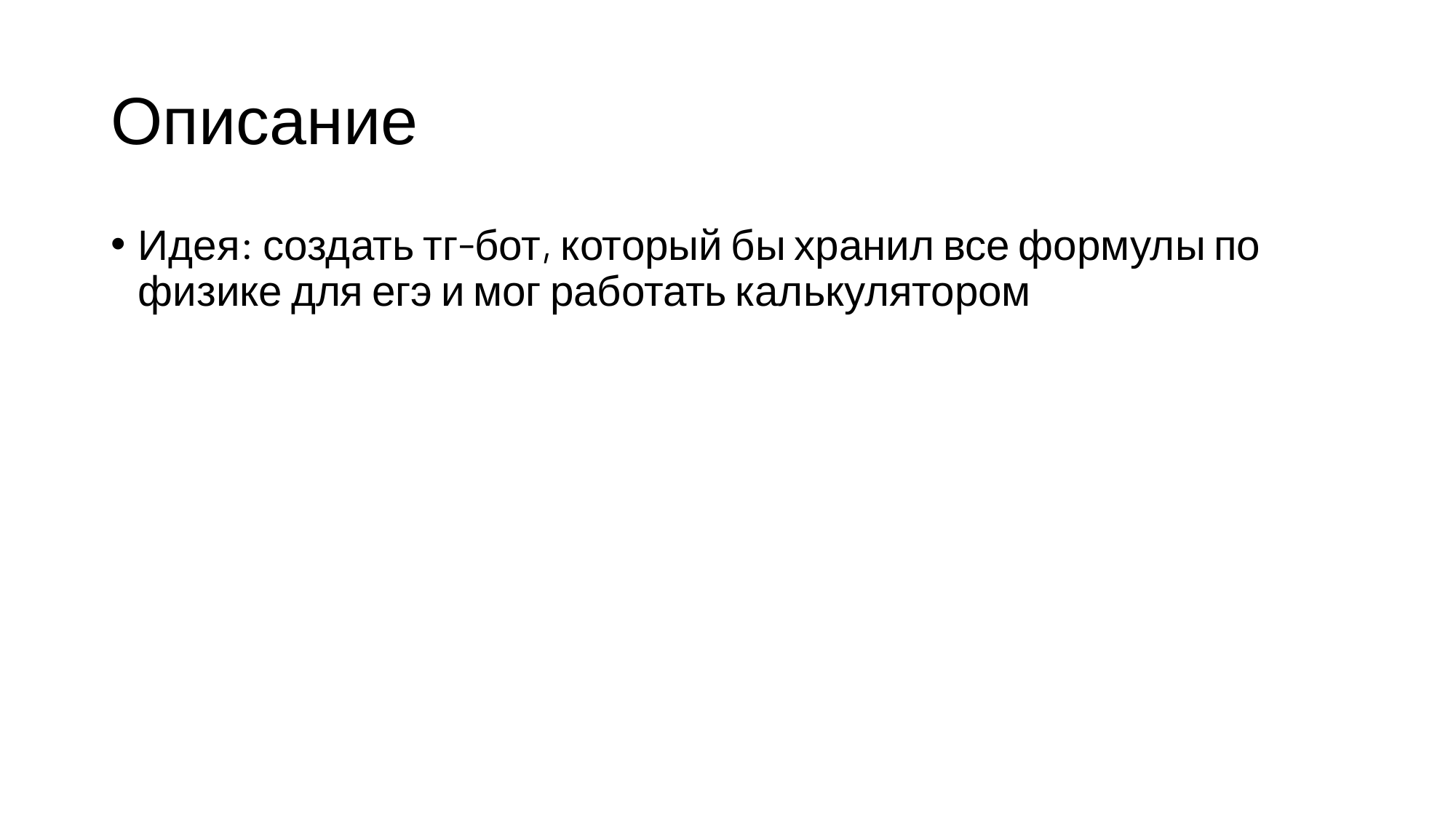

# Описание
Идея: создать тг-бот, который бы хранил все формулы по физике для егэ и мог работать калькулятором